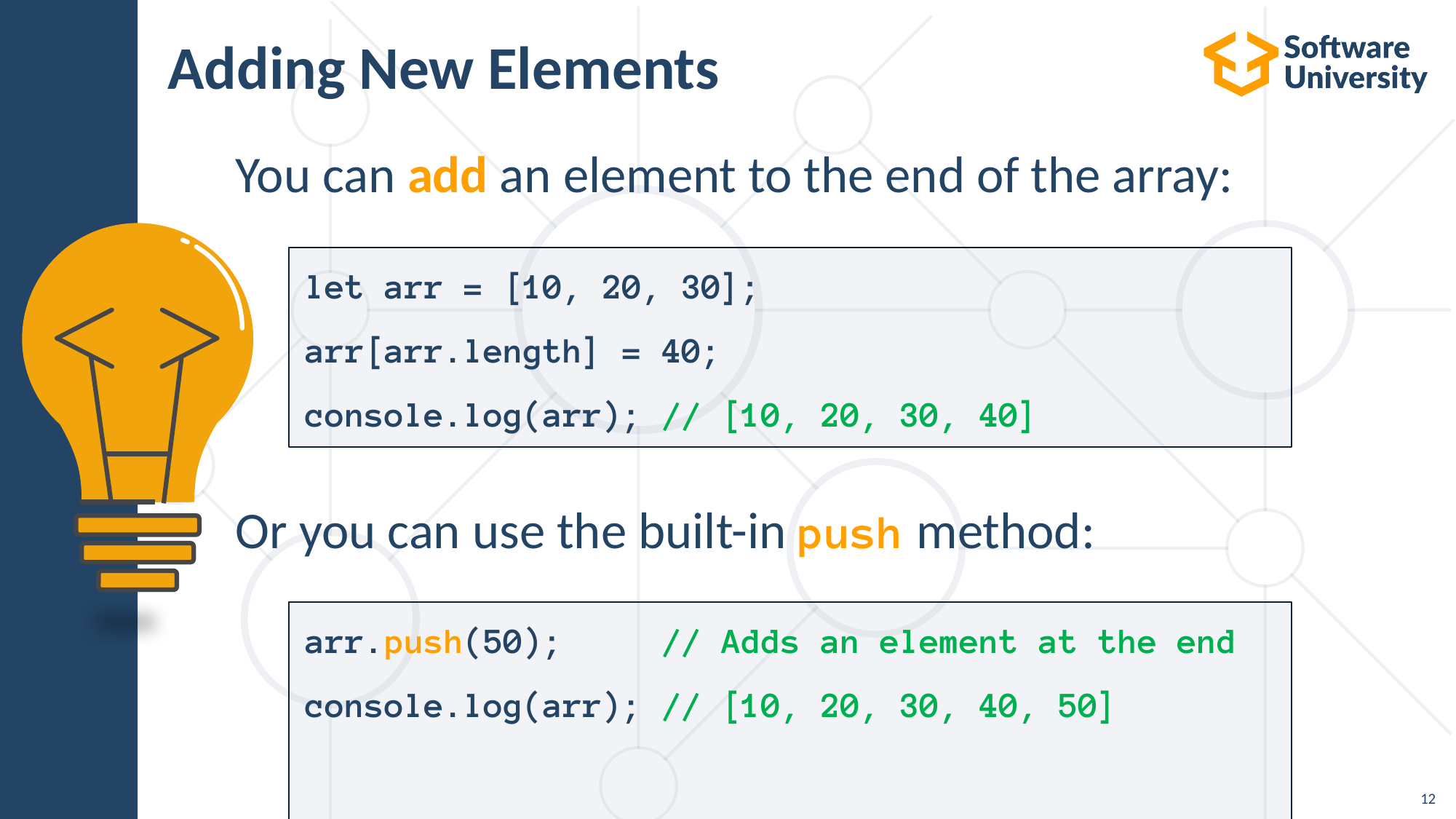

# Adding New Elements
You can add an element to the end of the array:
Or you can use the built-in push method:
let arr = [10, 20, 30];
arr[arr.length] = 40;
console.log(arr); // [10, 20, 30, 40]
arr.push(50);     // Adds an element at the end
console.log(arr); // [10, 20, 30, 40, 50]
12